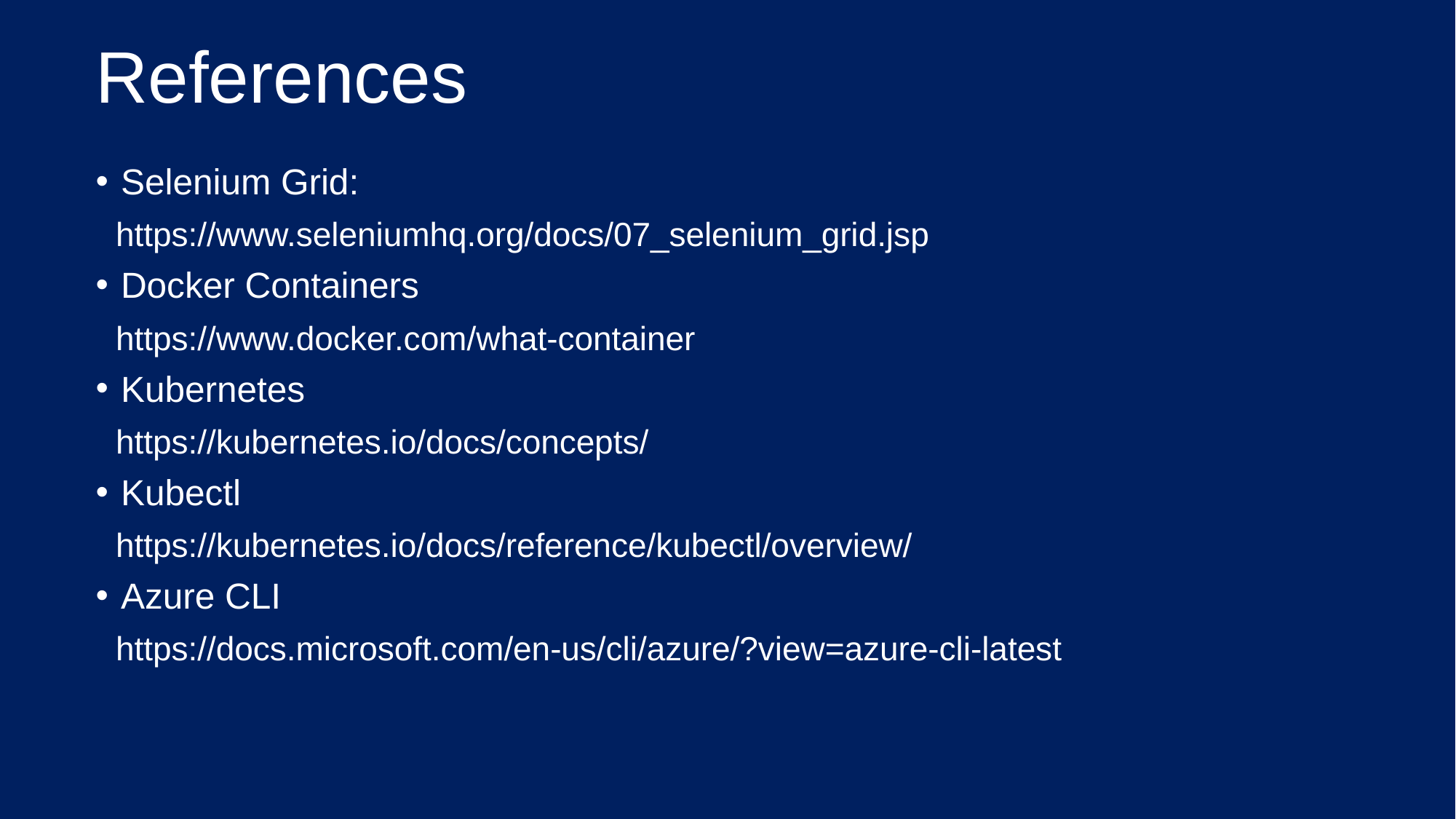

# References
Selenium Grid:
  https://www.seleniumhq.org/docs/07_selenium_grid.jsp
Docker Containers
  https://www.docker.com/what-container
Kubernetes
  https://kubernetes.io/docs/concepts/
Kubectl
  https://kubernetes.io/docs/reference/kubectl/overview/
Azure CLI
  https://docs.microsoft.com/en-us/cli/azure/?view=azure-cli-latest